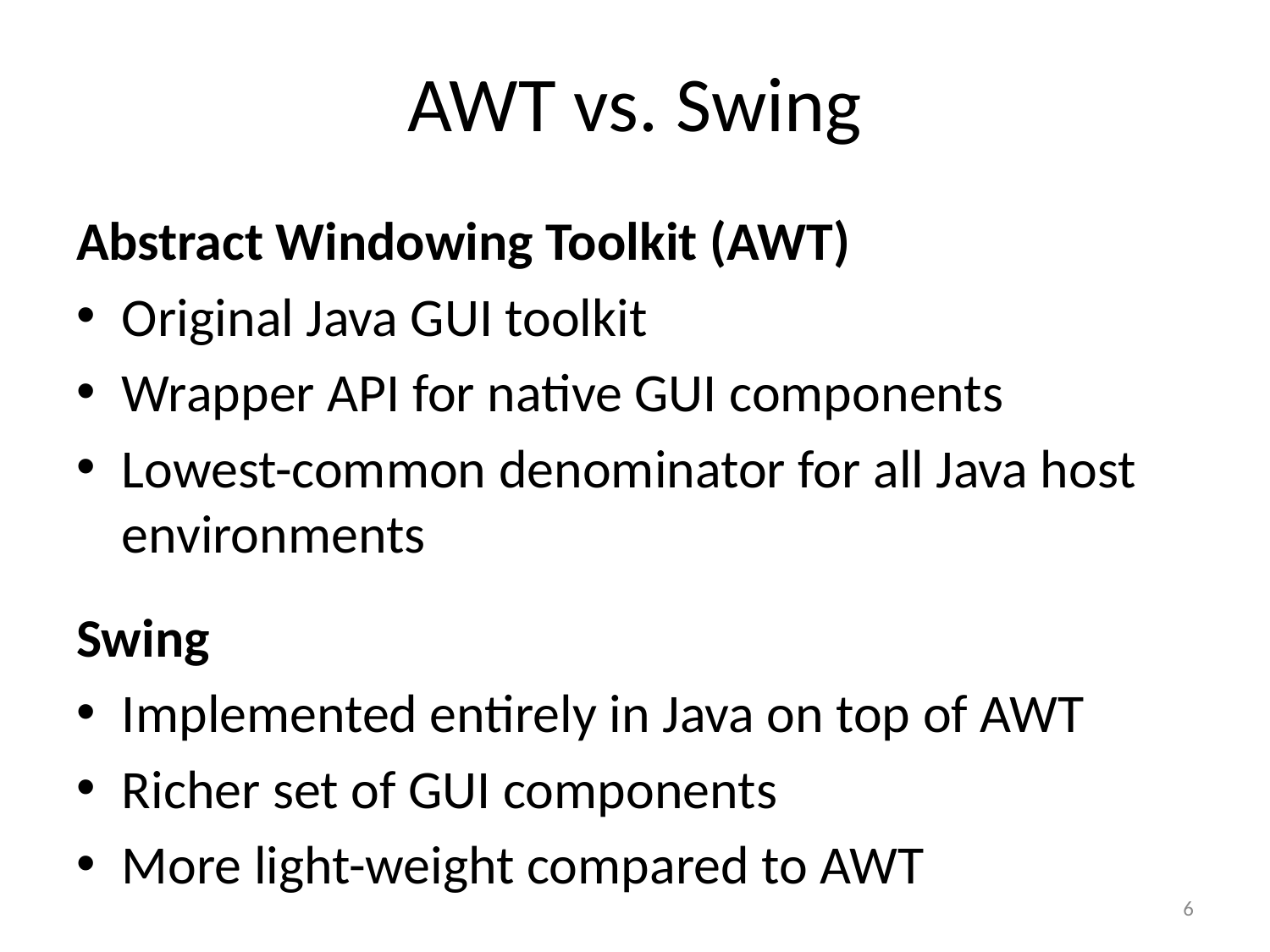

AWT vs. Swing
Abstract Windowing Toolkit (AWT)
Original Java GUI toolkit
Wrapper API for native GUI components
Lowest-common denominator for all Java host environments

Swing
Implemented entirely in Java on top of AWT
Richer set of GUI components
More light-weight compared to AWT
6